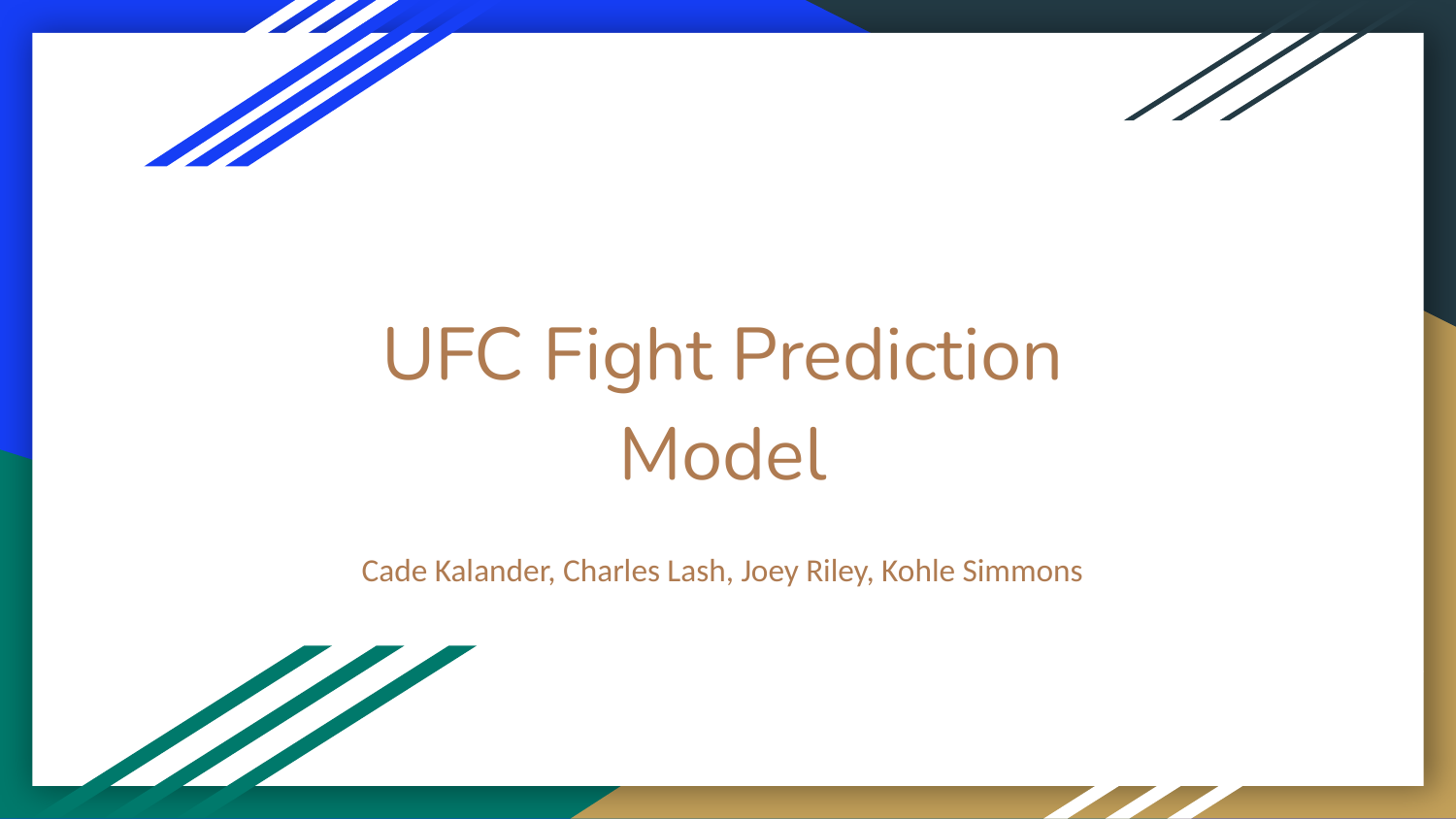

# UFC Fight Prediction Model
Cade Kalander, Charles Lash, Joey Riley, Kohle Simmons